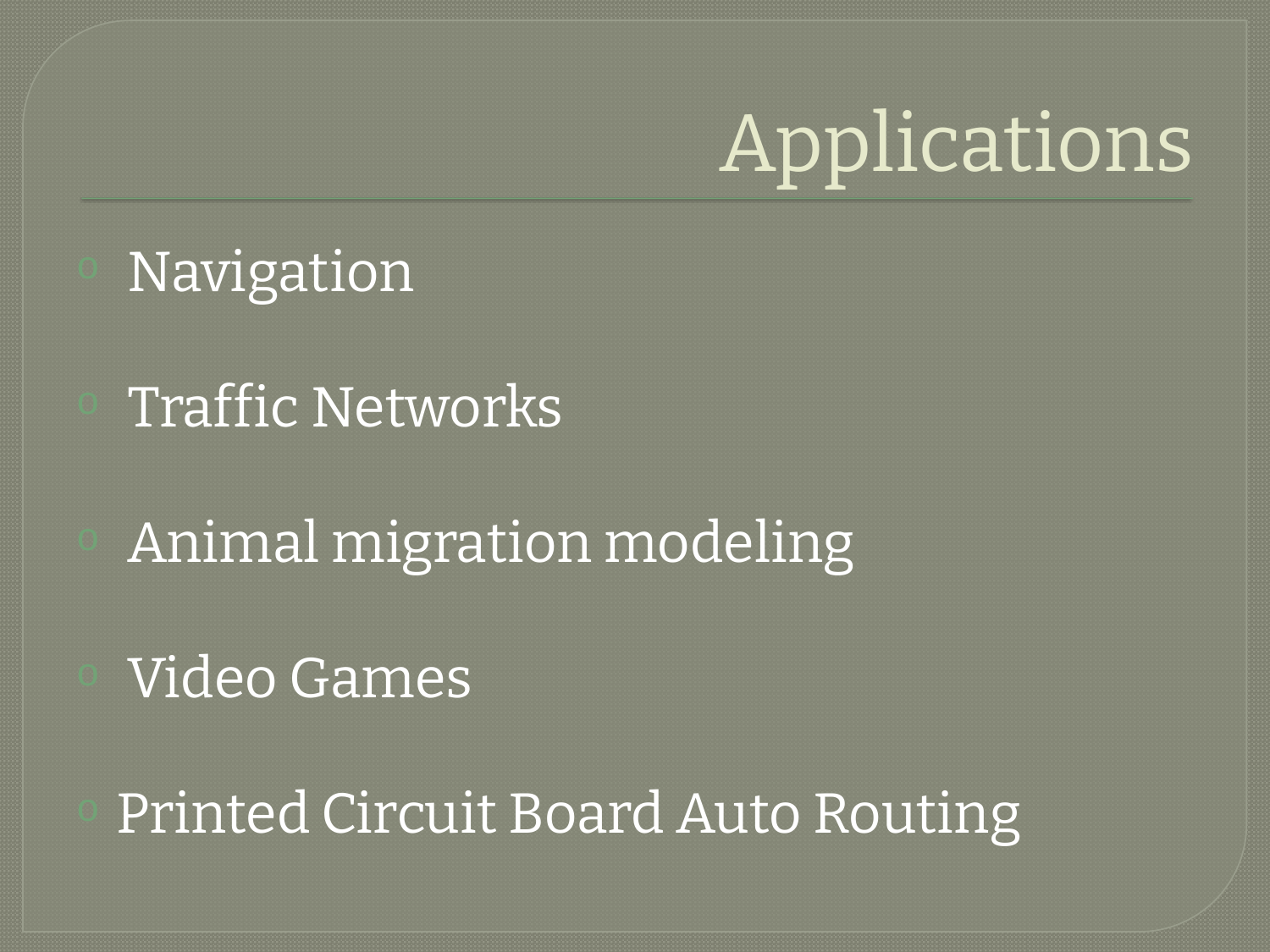

# Applications
 Navigation

 Traffic Networks

 Animal migration modeling

 Video Games

Printed Circuit Board Auto Routing